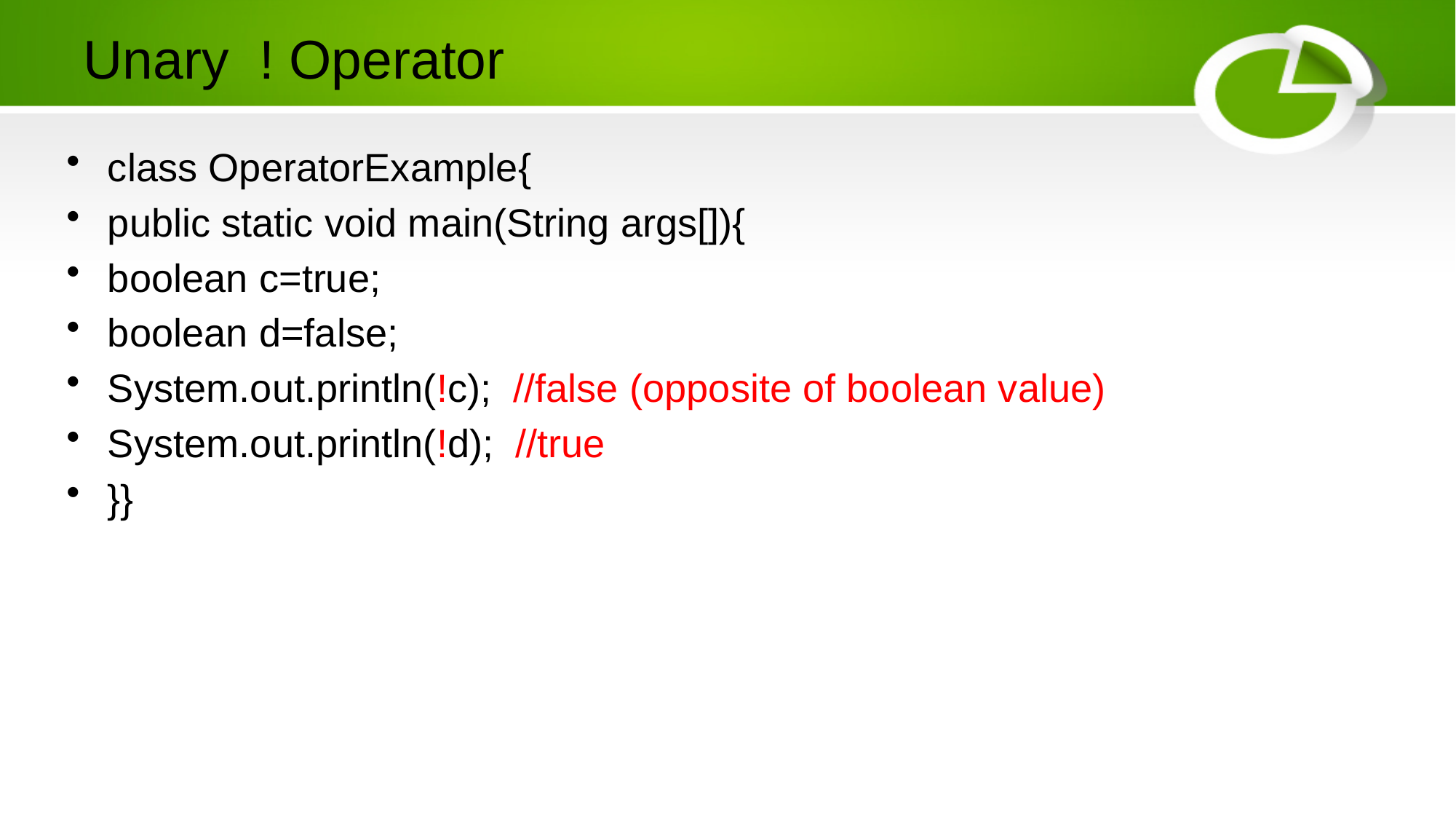

# Unary  ! Operator
class OperatorExample{
public static void main(String args[]){
boolean c=true;
boolean d=false;
System.out.println(!c);  //false (opposite of boolean value)
System.out.println(!d);  //true
}}